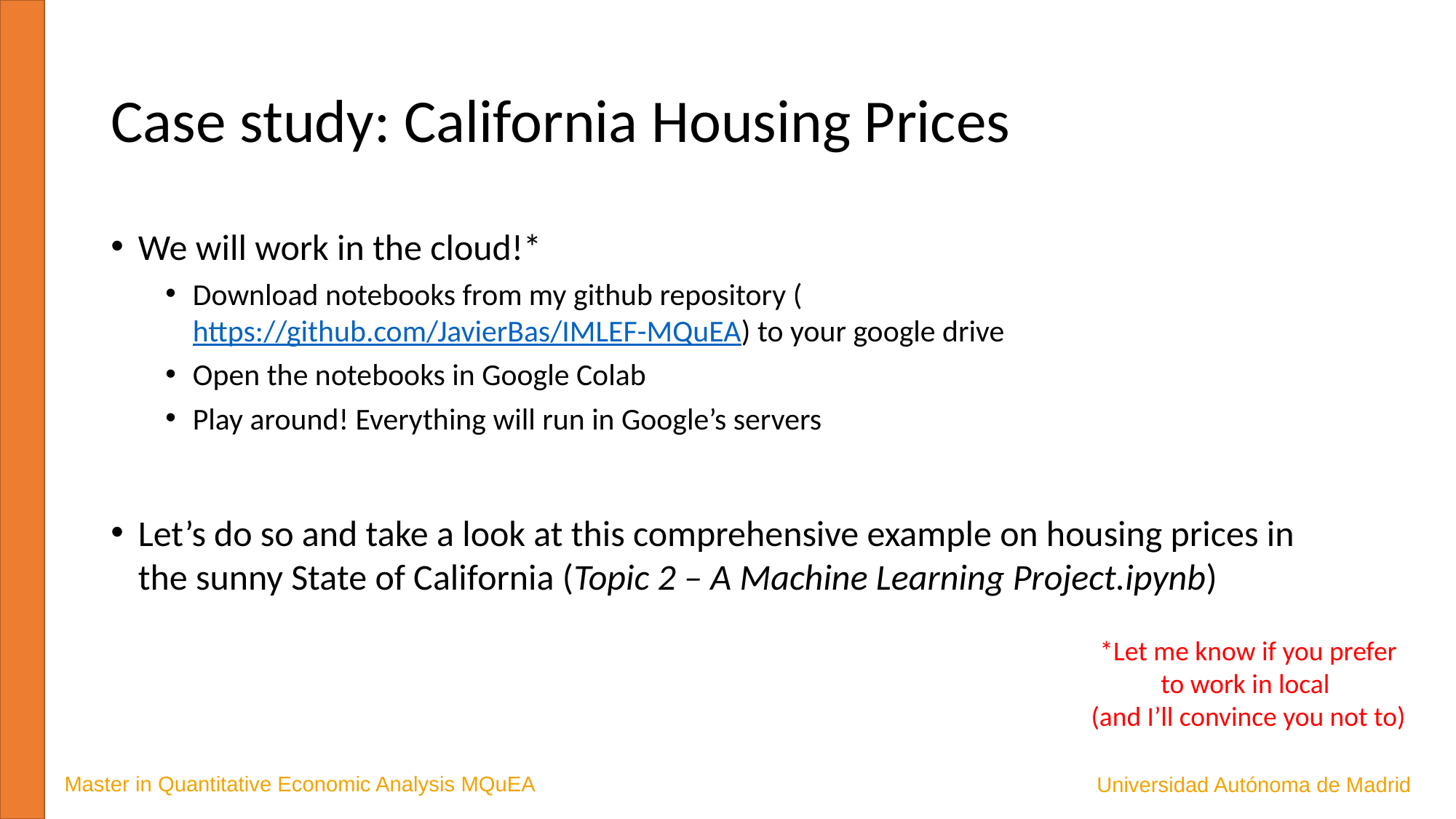

# Case study: California Housing Prices
We will work in the cloud!*
Download notebooks from my github repository (https://github.com/JavierBas/IMLEF-MQuEA) to your google drive
Open the notebooks in Google Colab
Play around! Everything will run in Google’s servers

Let’s do so and take a look at this comprehensive example on housing prices in the sunny State of California (Topic 2 – A Machine Learning Project.ipynb)

*Let me know if you prefer to work in local
(and I’ll convince you not to)
Master in Quantitative Economic Analysis MQuEA
Universidad Autónoma de Madrid